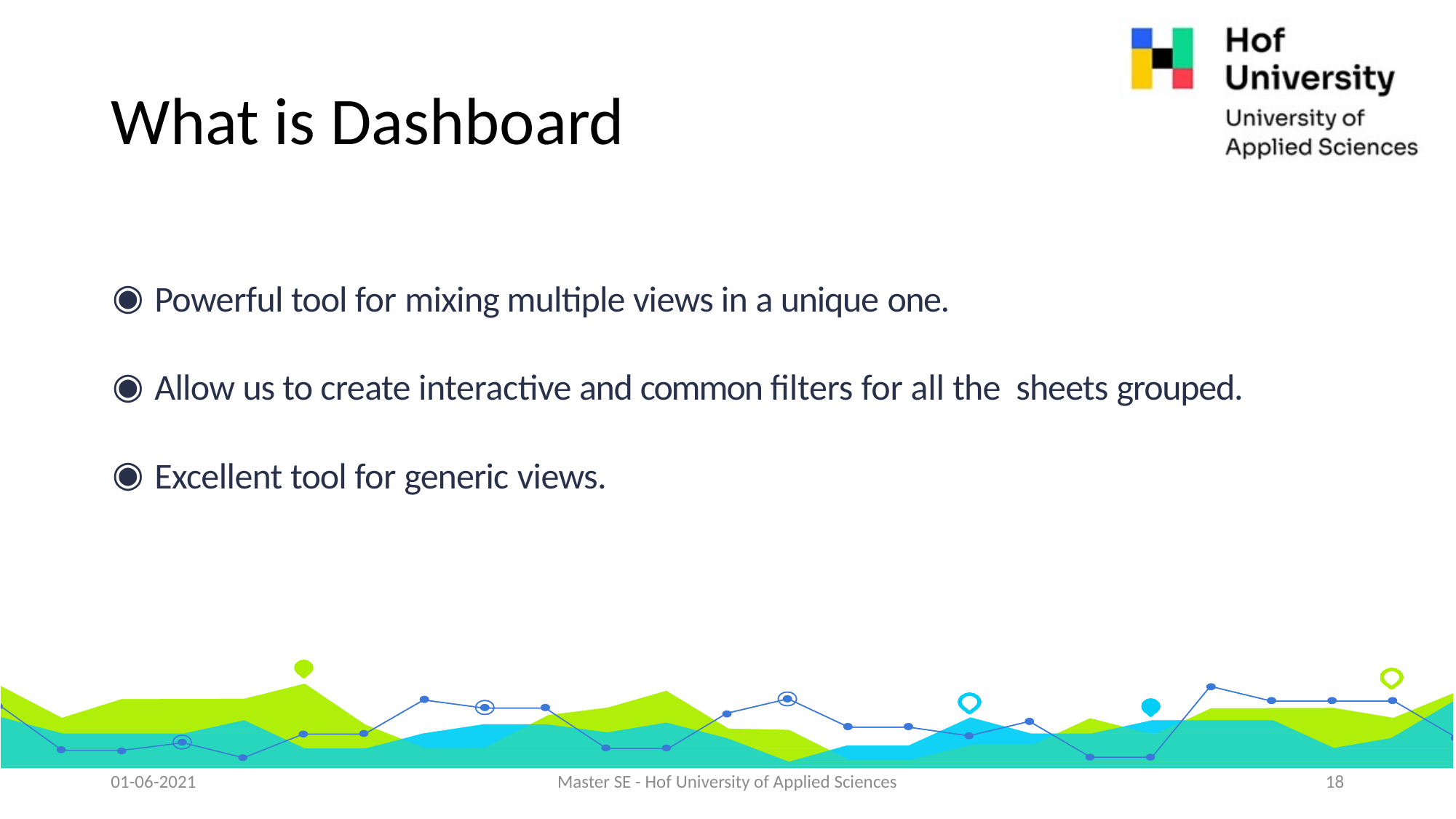

# What is Dashboard

Powerful tool for mixing multiple views in a unique one.

Allow us to create interactive and common filters for all the  sheets grouped.

Excellent tool for generic views.
01-06-2021
Master SE - Hof University of Applied Sciences
18